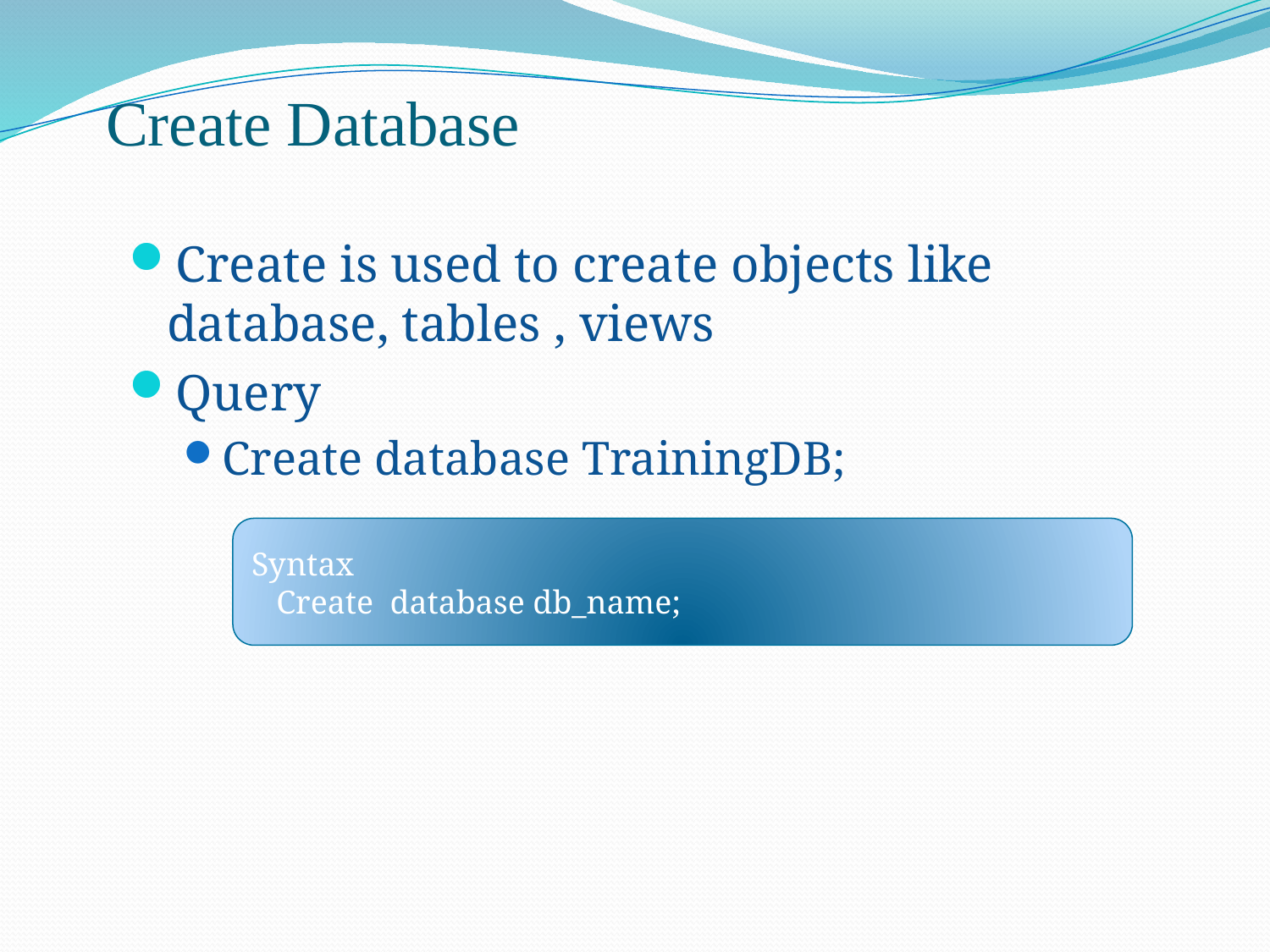

# Create Database
Create is used to create objects like database, tables , views
Query
Create database TrainingDB;

Syntax
   Create  database db_name;